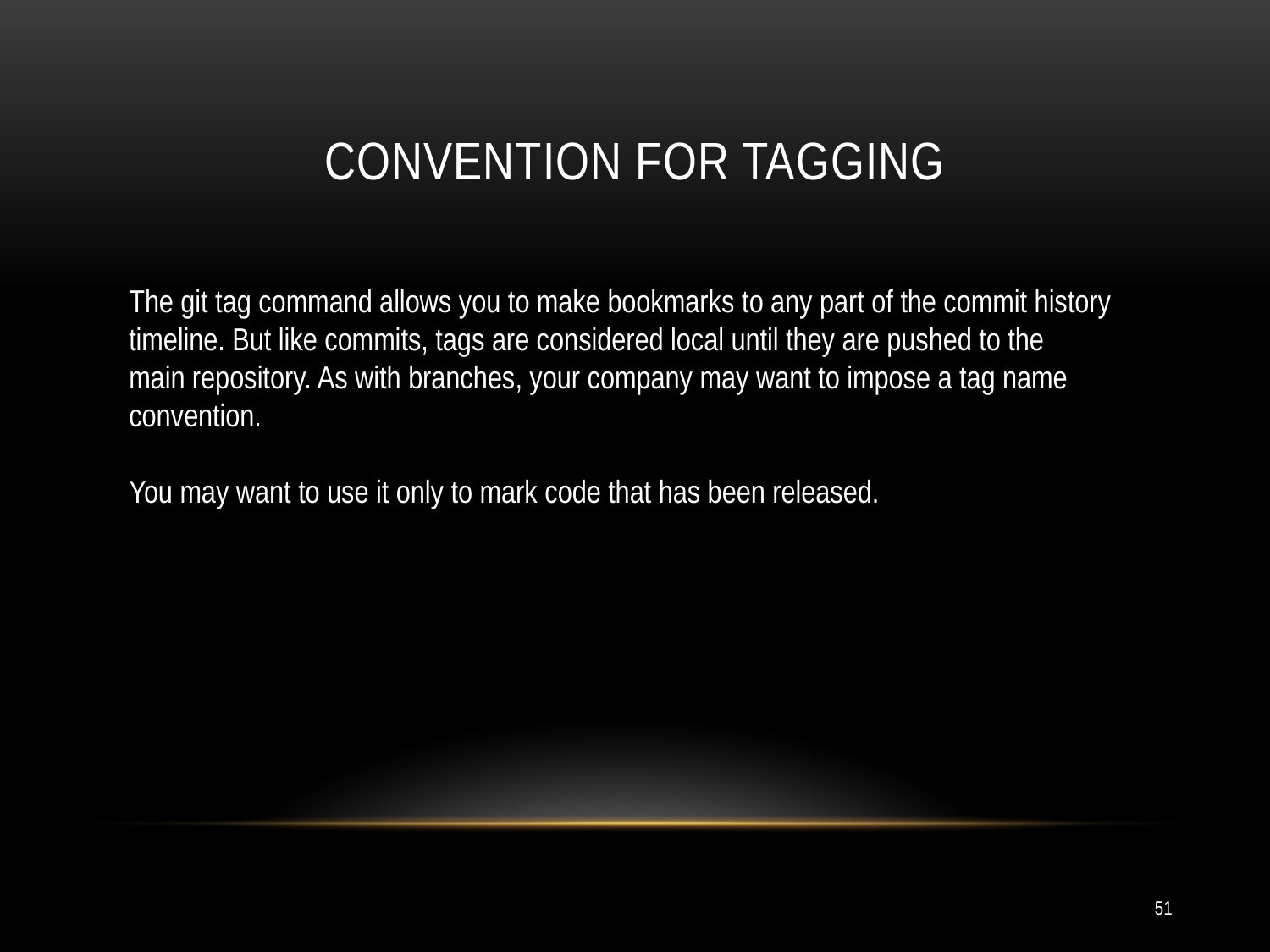

# Convention for tagging
The git tag command allows you to make bookmarks to any part of the commit history
timeline. But like commits, tags are considered local until they are pushed to the
main repository. As with branches, your company may want to impose a tag name convention.

You may want to use it only to mark code that has been released.
51